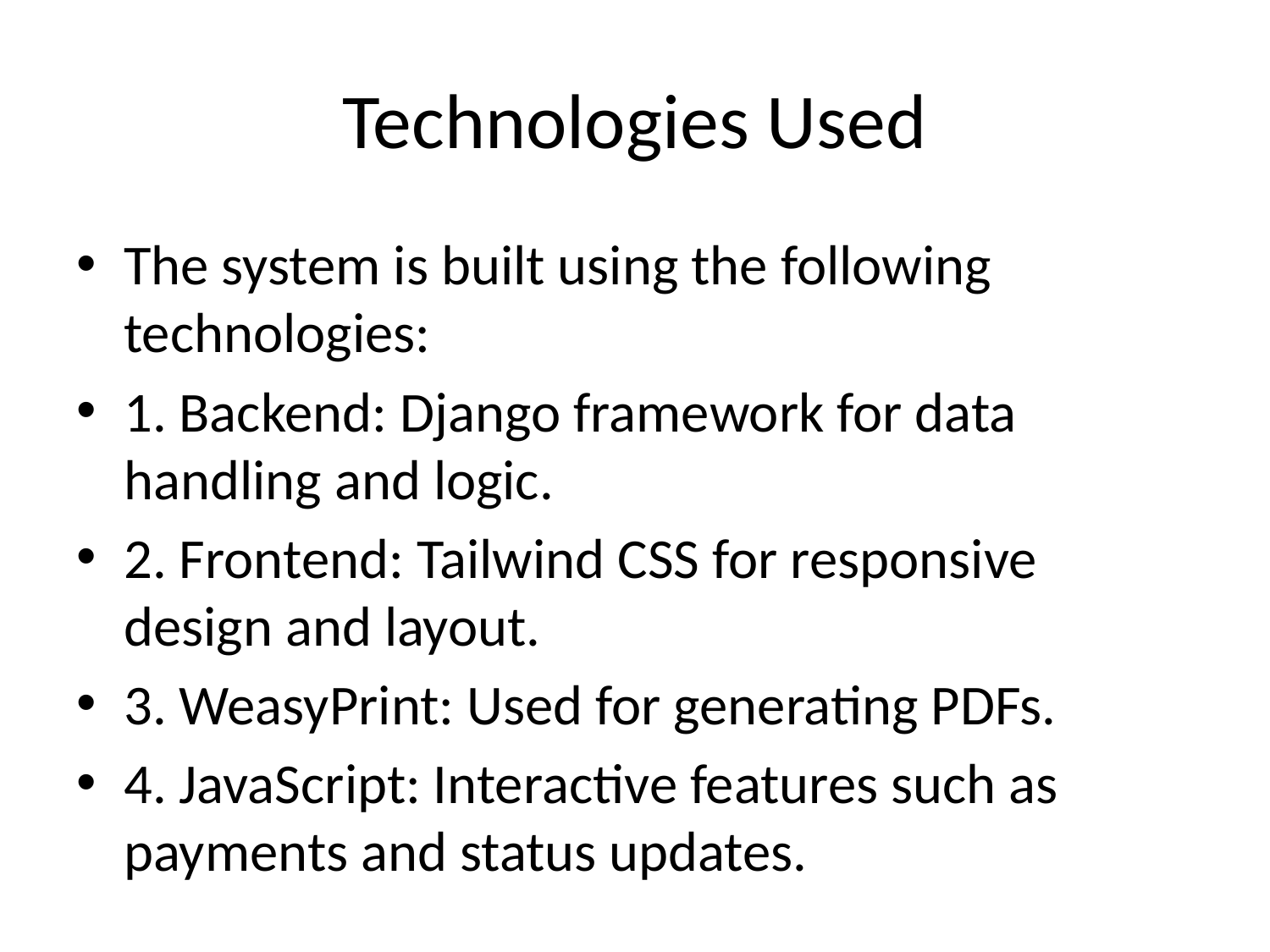

# Technologies Used
The system is built using the following technologies:
1. Backend: Django framework for data handling and logic.
2. Frontend: Tailwind CSS for responsive design and layout.
3. WeasyPrint: Used for generating PDFs.
4. JavaScript: Interactive features such as payments and status updates.